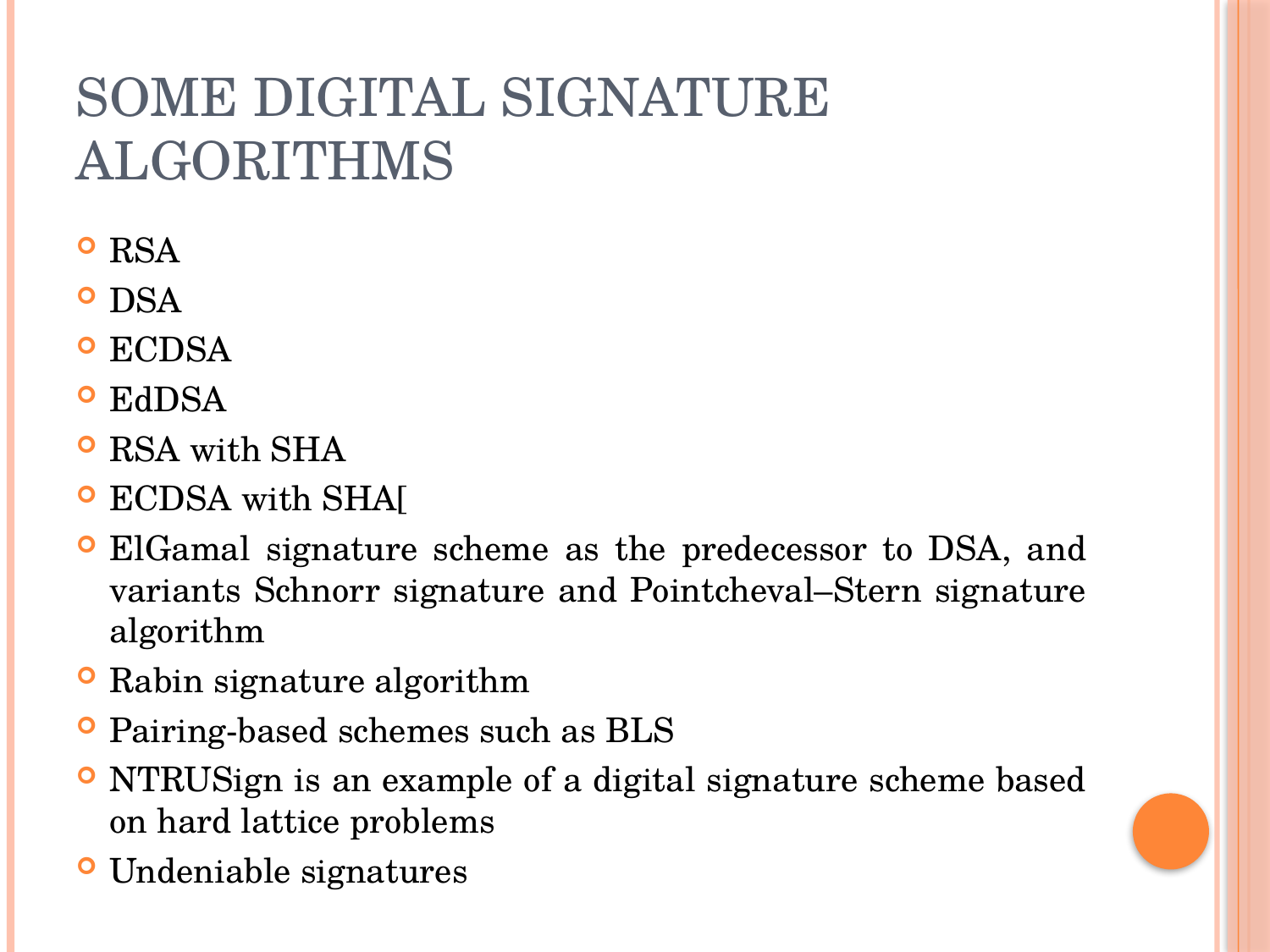

# Some digital signature algorithms
RSA
DSA
ECDSA
EdDSA
RSA with SHA
ECDSA with SHA[
ElGamal signature scheme as the predecessor to DSA, and variants Schnorr signature and Pointcheval–Stern signature algorithm
Rabin signature algorithm
Pairing-based schemes such as BLS
NTRUSign is an example of a digital signature scheme based on hard lattice problems
Undeniable signatures